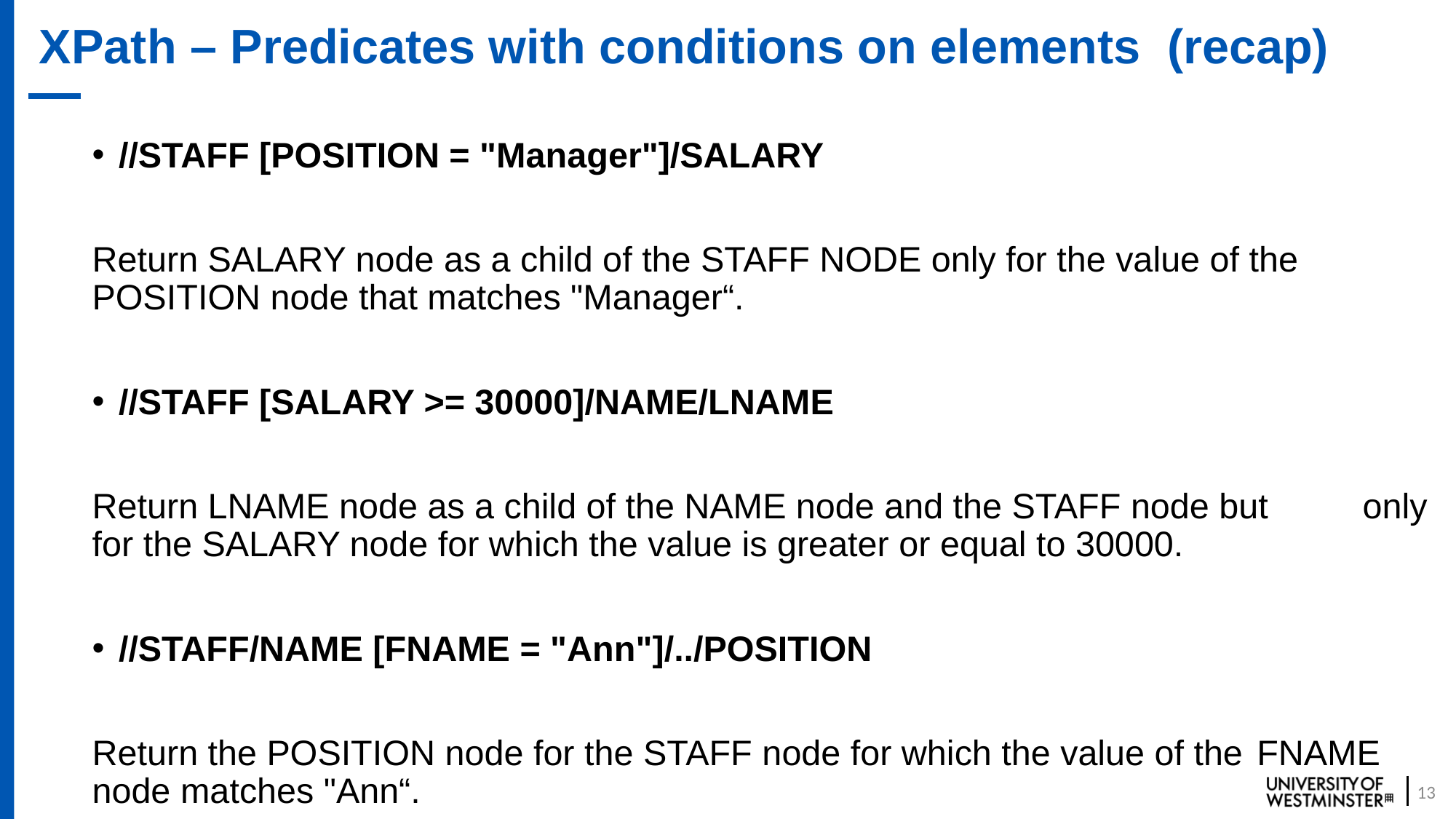

# XPath – Predicates with conditions on elements  (recap)
//STAFF [POSITION = "Manager"]/SALARY

	Return SALARY node as a child of the STAFF NODE only for the value of the 	POSITION node that matches "Manager“.

//STAFF [SALARY >= 30000]/NAME/LNAME

	Return LNAME node as a child of the NAME node and the STAFF node but 	only for the SALARY node for which the value is greater or equal to 30000.

//STAFF/NAME [FNAME = "Ann"]/../POSITION

	Return the POSITION node for the STAFF node for which the value of the 	FNAME node matches "Ann“.

13